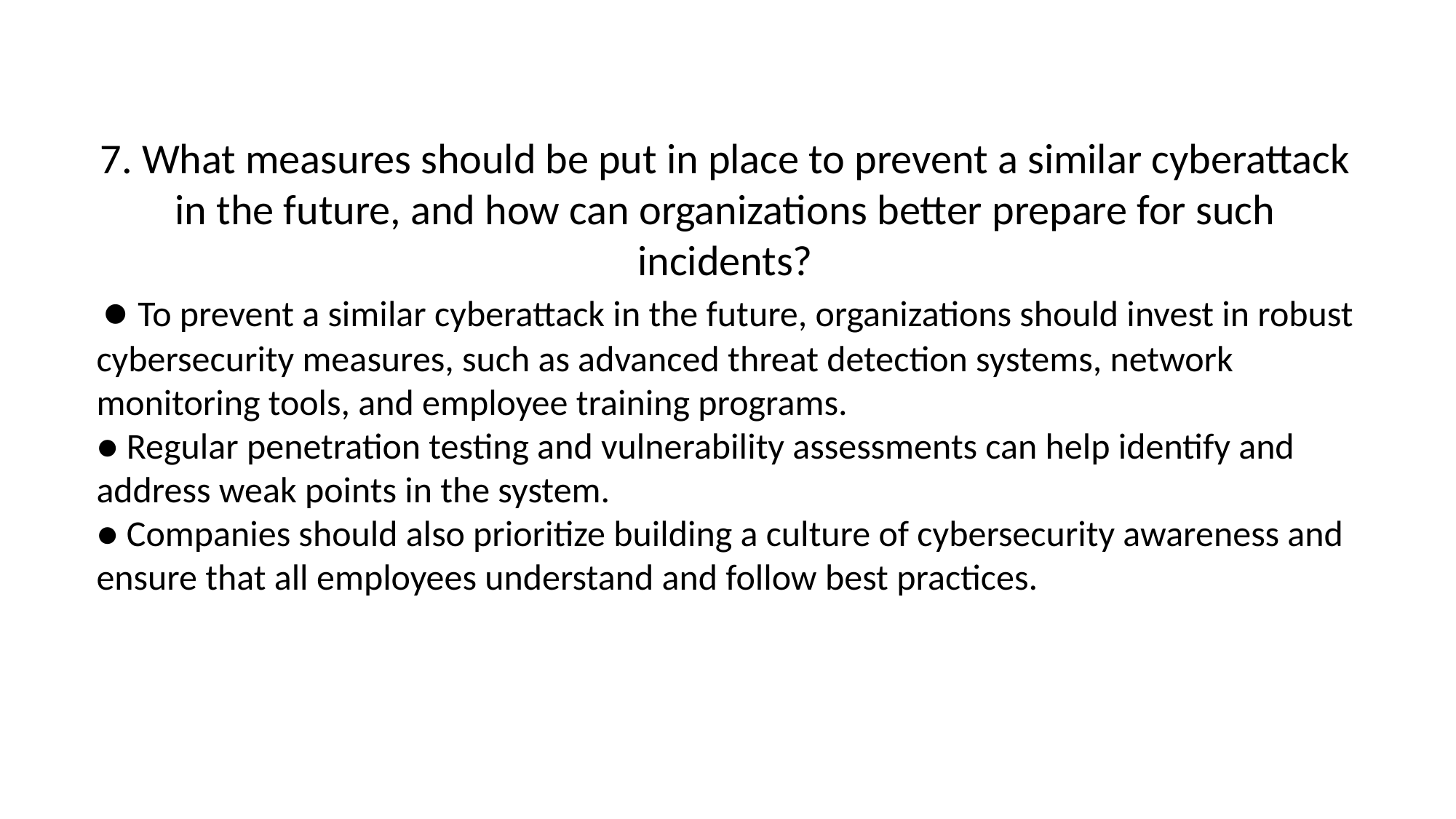

7. What measures should be put in place to prevent a similar cyberattack in the future, and how can organizations better prepare for such incidents?
 ● To prevent a similar cyberattack in the future, organizations should invest in robust cybersecurity measures, such as advanced threat detection systems, network monitoring tools, and employee training programs.
● Regular penetration testing and vulnerability assessments can help identify and address weak points in the system.
● Companies should also prioritize building a culture of cybersecurity awareness and ensure that all employees understand and follow best practices.